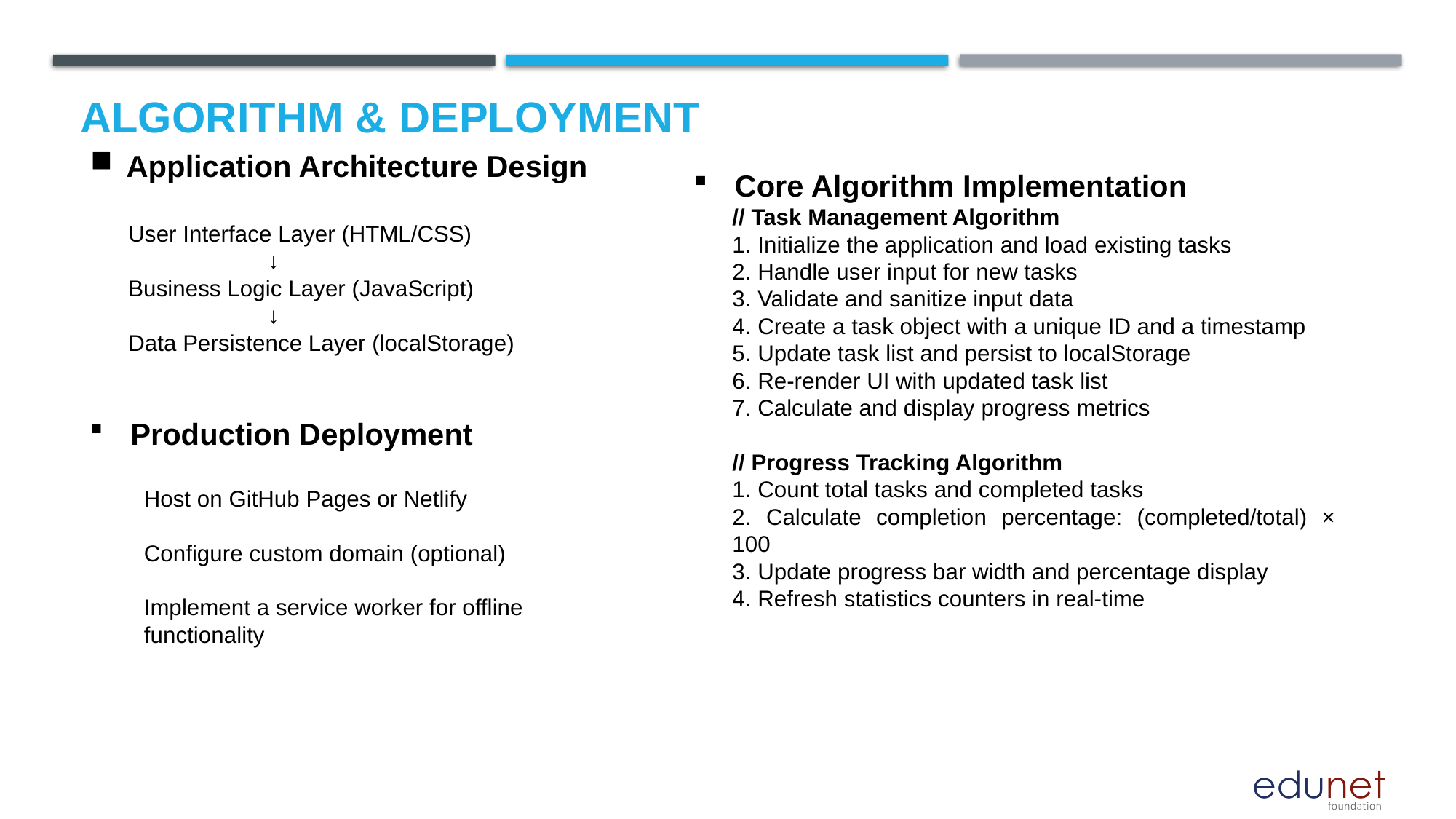

# Algorithm & Deployment
Application Architecture Design

User Interface Layer (HTML/CSS)
                      ↓
Business Logic Layer (JavaScript)
                      ↓
Data Persistence Layer (localStorage)

Core Algorithm Implementation
// Task Management Algorithm
1. Initialize the application and load existing tasks
2. Handle user input for new tasks
3. Validate and sanitize input data
4. Create a task object with a unique ID and a timestamp
5. Update task list and persist to localStorage
6. Re-render UI with updated task list
7. Calculate and display progress metrics

// Progress Tracking Algorithm
1. Count total tasks and completed tasks
2. Calculate completion percentage: (completed/total) × 100
3. Update progress bar width and percentage display
4. Refresh statistics counters in real-time

Production Deployment

Host on GitHub Pages or Netlify

Configure custom domain (optional)

Implement a service worker for offline functionality